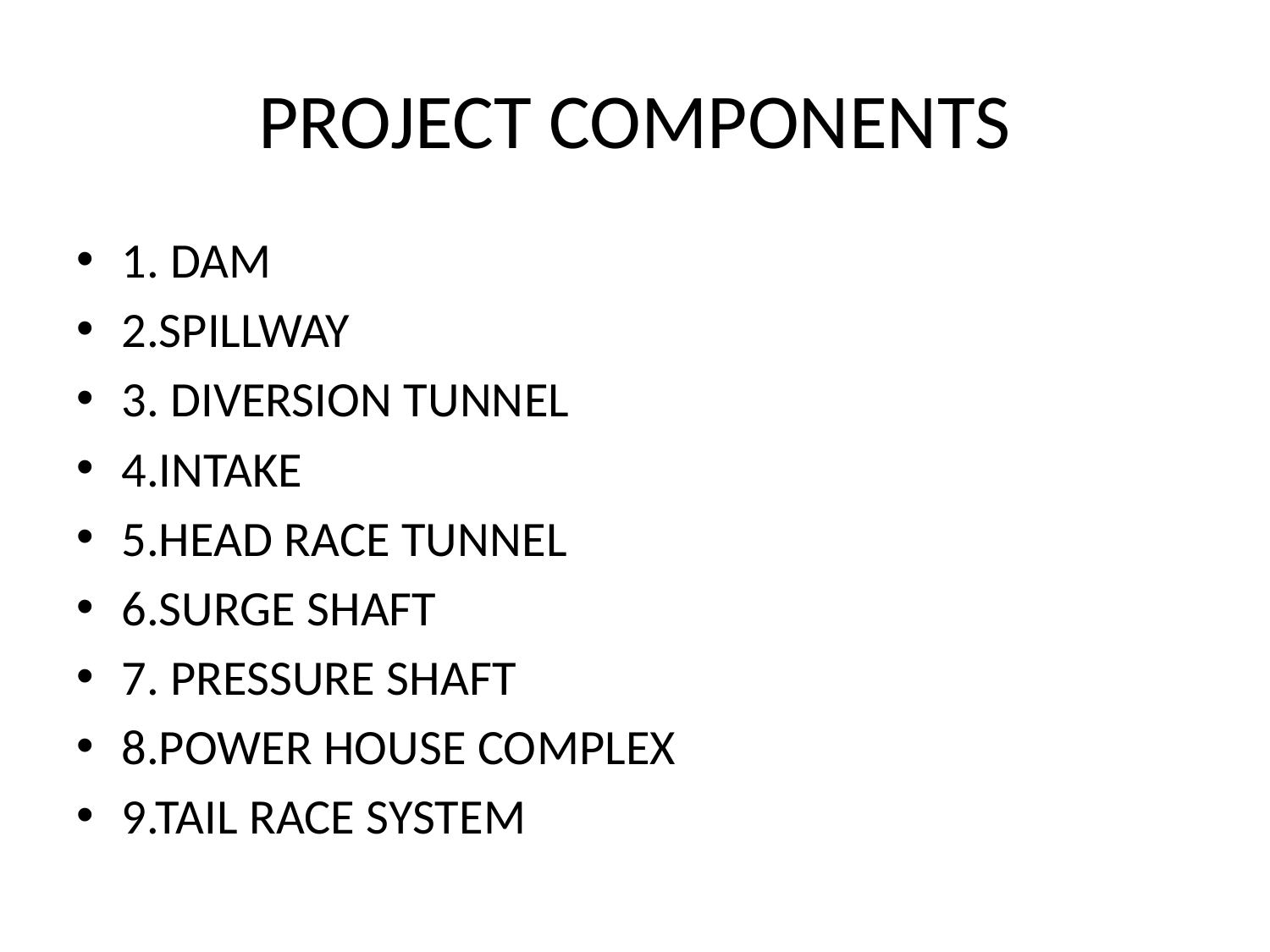

# PROJECT COMPONENTS
1. DAM
2.SPILLWAY
3. DIVERSION TUNNEL
4.INTAKE
5.HEAD RACE TUNNEL
6.SURGE SHAFT
7. PRESSURE SHAFT
8.POWER HOUSE COMPLEX
9.TAIL RACE SYSTEM